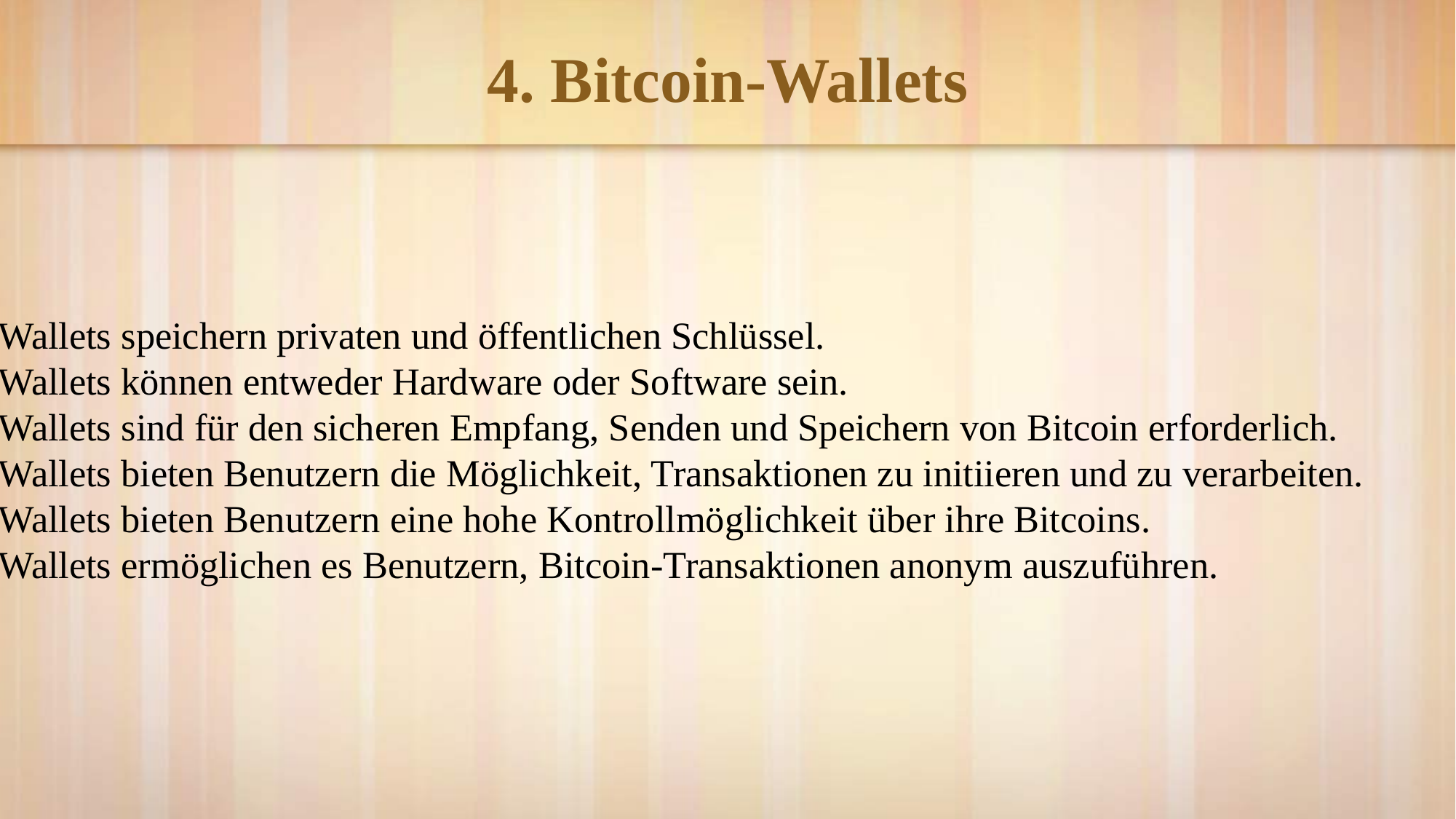

# 4. Bitcoin-Wallets

1. Bitcoin-Wallets speichern privaten und öffentlichen Schlüssel.
2. Bitcoin-Wallets können entweder Hardware oder Software sein.
3. Bitcoin-Wallets sind für den sicheren Empfang, Senden und Speichern von Bitcoin erforderlich.
4. Bitcoin-Wallets bieten Benutzern die Möglichkeit, Transaktionen zu initiieren und zu verarbeiten.
5. Bitcoin-Wallets bieten Benutzern eine hohe Kontrollmöglichkeit über ihre Bitcoins.
6. Bitcoin-Wallets ermöglichen es Benutzern, Bitcoin-Transaktionen anonym auszuführen.